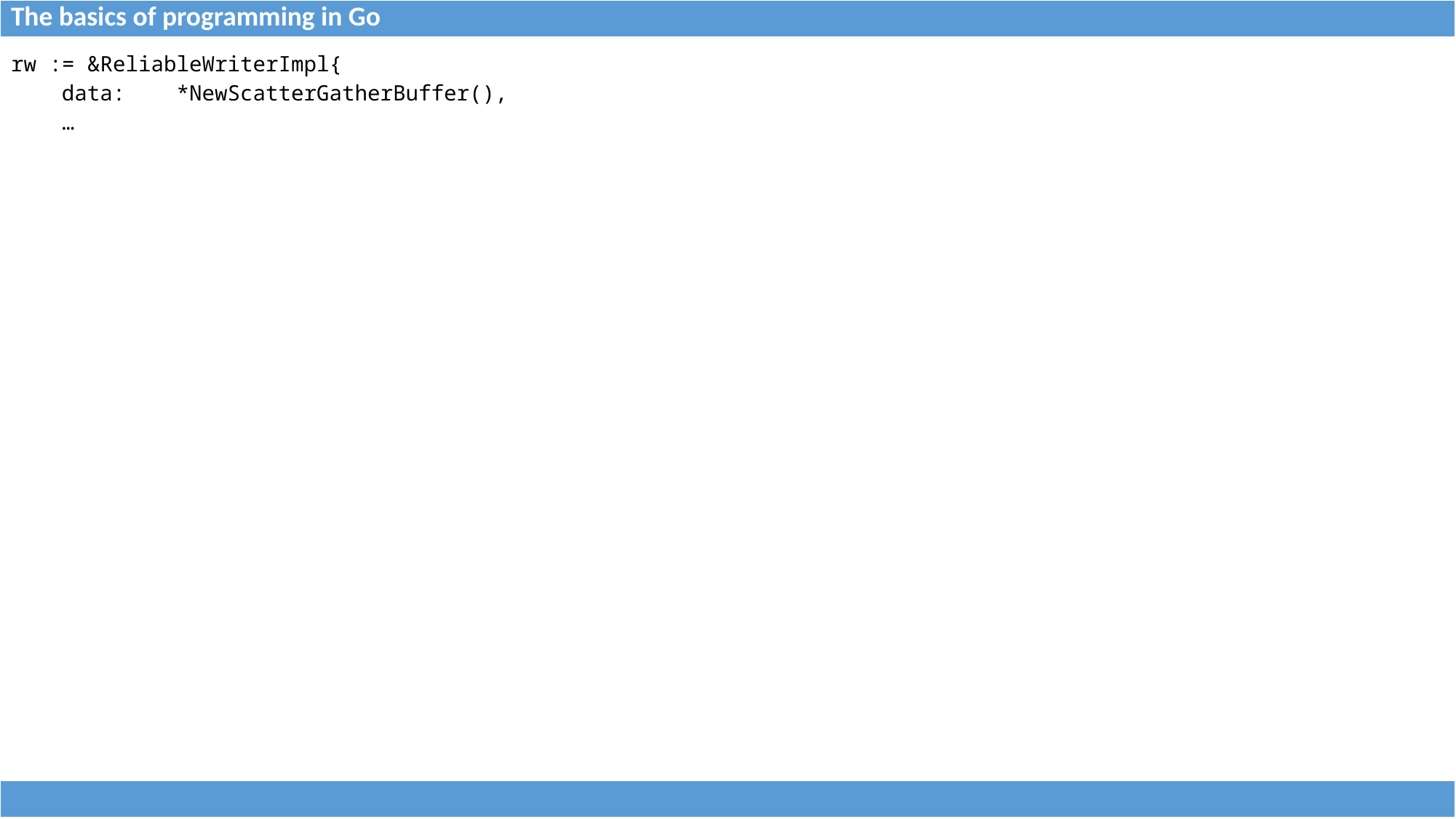

| The basics of programming in Go |
| --- |
| rw := &ReliableWriterImpl{ data: \*NewScatterGatherBuffer(), … |  |
| --- | --- |
|  |
| --- |